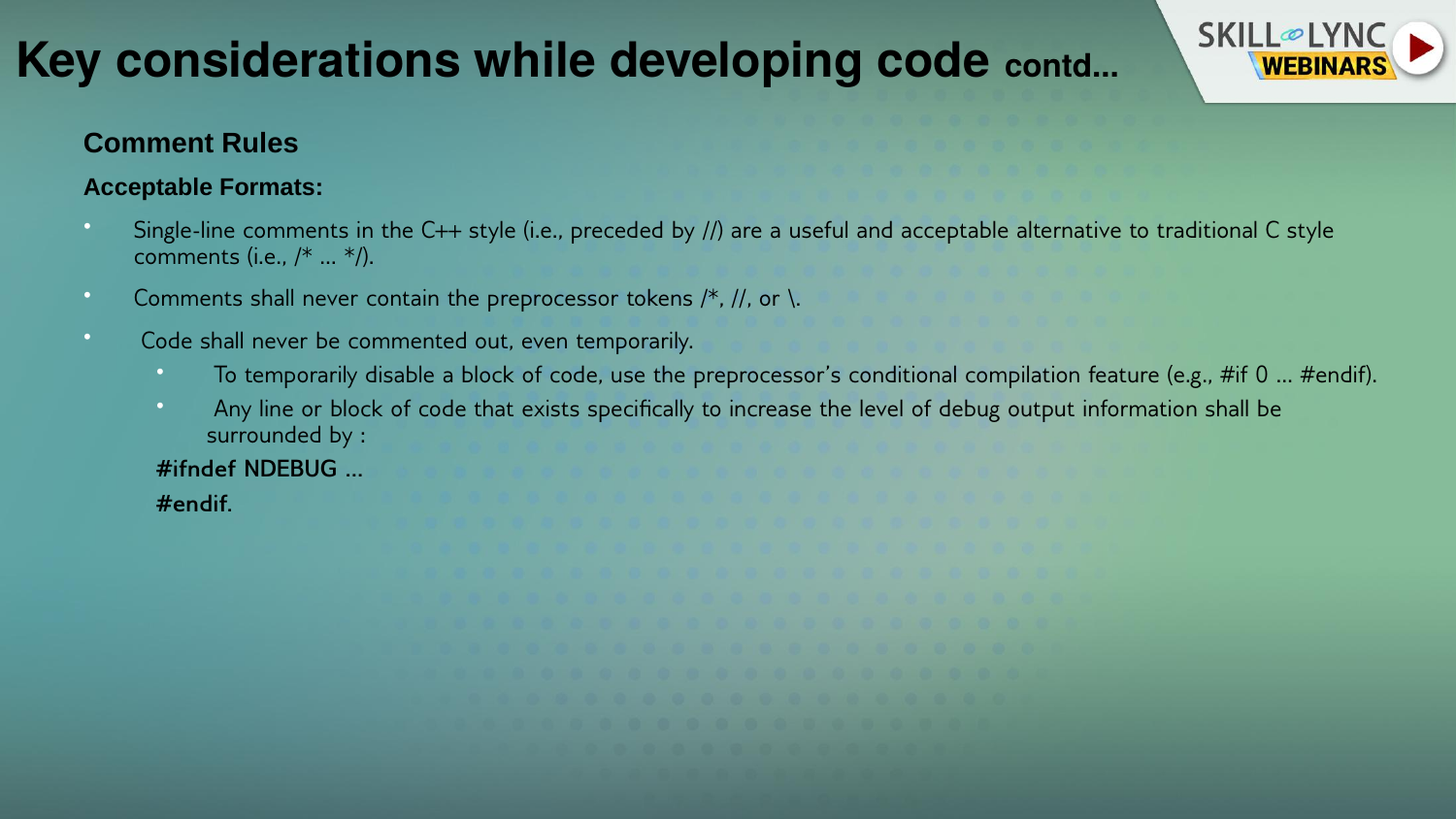

Key considerations while developing code contd...
Comment Rules
Acceptable Formats:
Single-line comments in the C++ style (i.e., preceded by //) are a useful and acceptable alternative to traditional C style comments (i.e., /* … */).
Comments shall never contain the preprocessor tokens /*, //, or \.
 Code shall never be commented out, even temporarily.
 To temporarily disable a block of code, use the preprocessor’s conditional compilation feature (e.g., #if 0 … #endif).
 Any line or block of code that exists specifically to increase the level of debug output information shall be surrounded by :
#ifndef NDEBUG …
#endif.